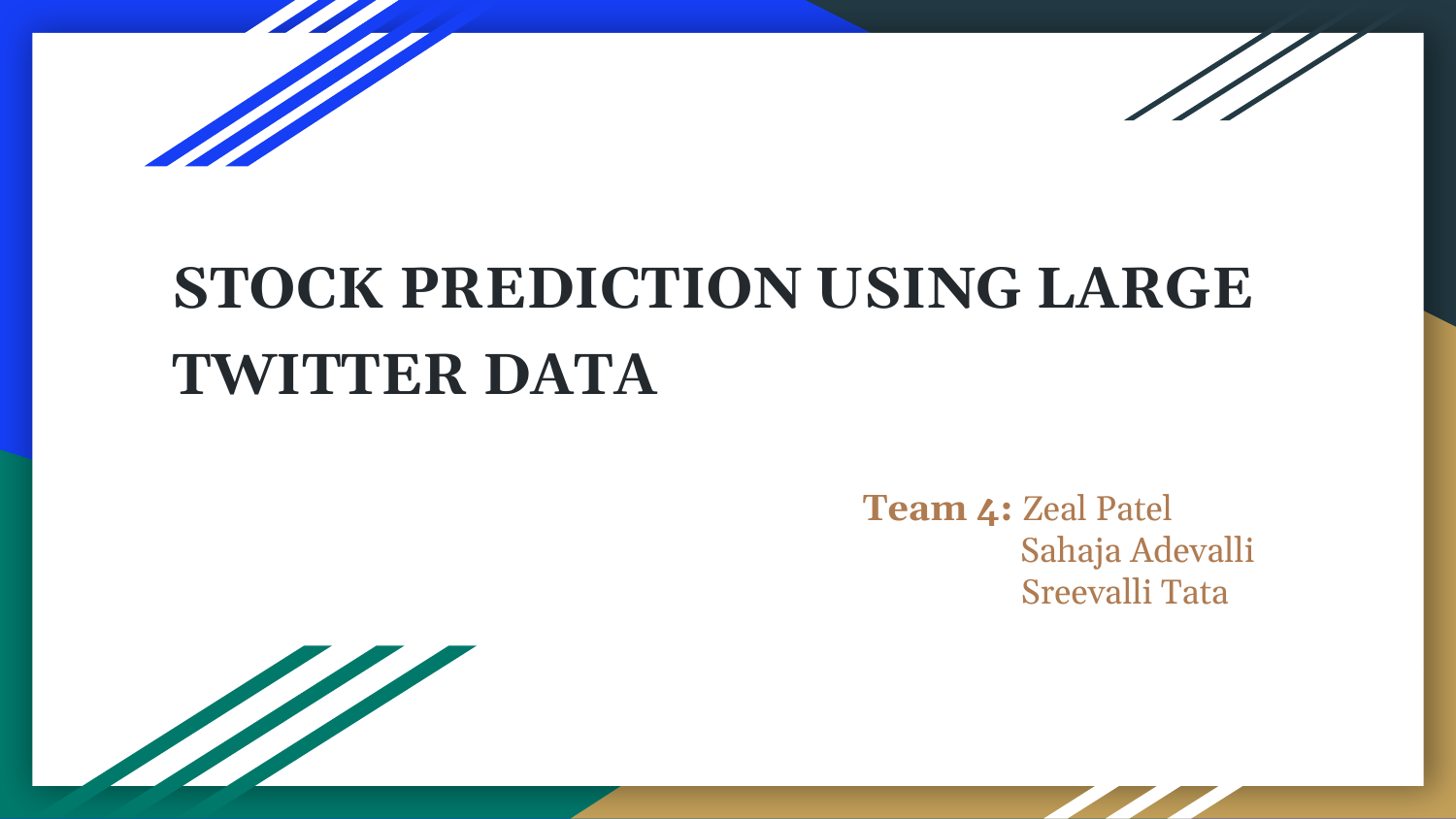

# STOCK PREDICTION USING LARGE TWITTER DATA

Team 4: Zeal Patel
                             Sahaja Adevalli
                          Sreevalli Tata